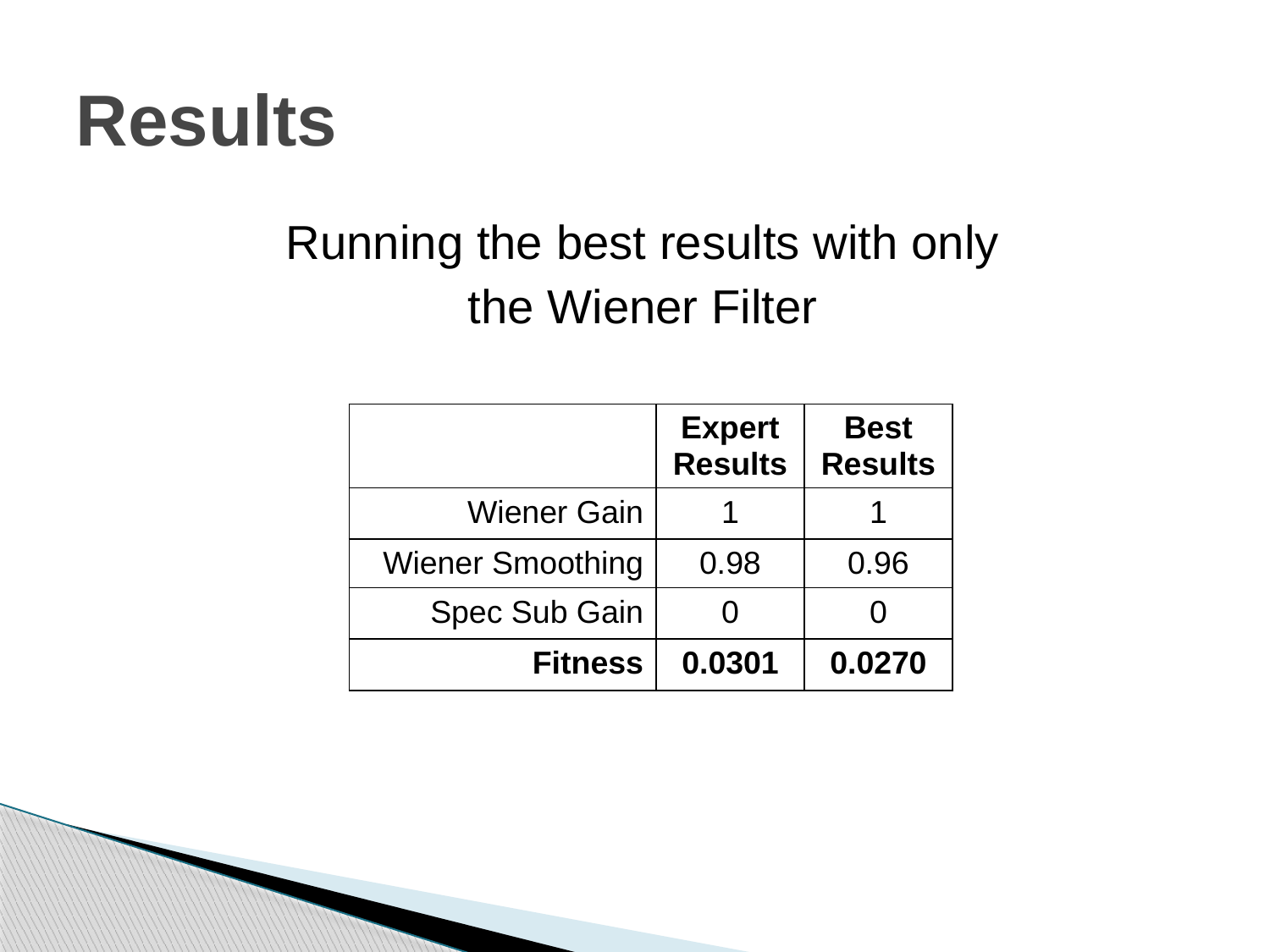

# Results
Running the best results with only
the Wiener Filter

|  | Expert Results | Best Results |
| --- | --- | --- |
| Wiener Gain | 1 | 1 |
| Wiener Smoothing | 0.98 | 0.96 |
| Spec Sub Gain | 0 | 0 |
| Fitness | 0.0301 | 0.0270 |